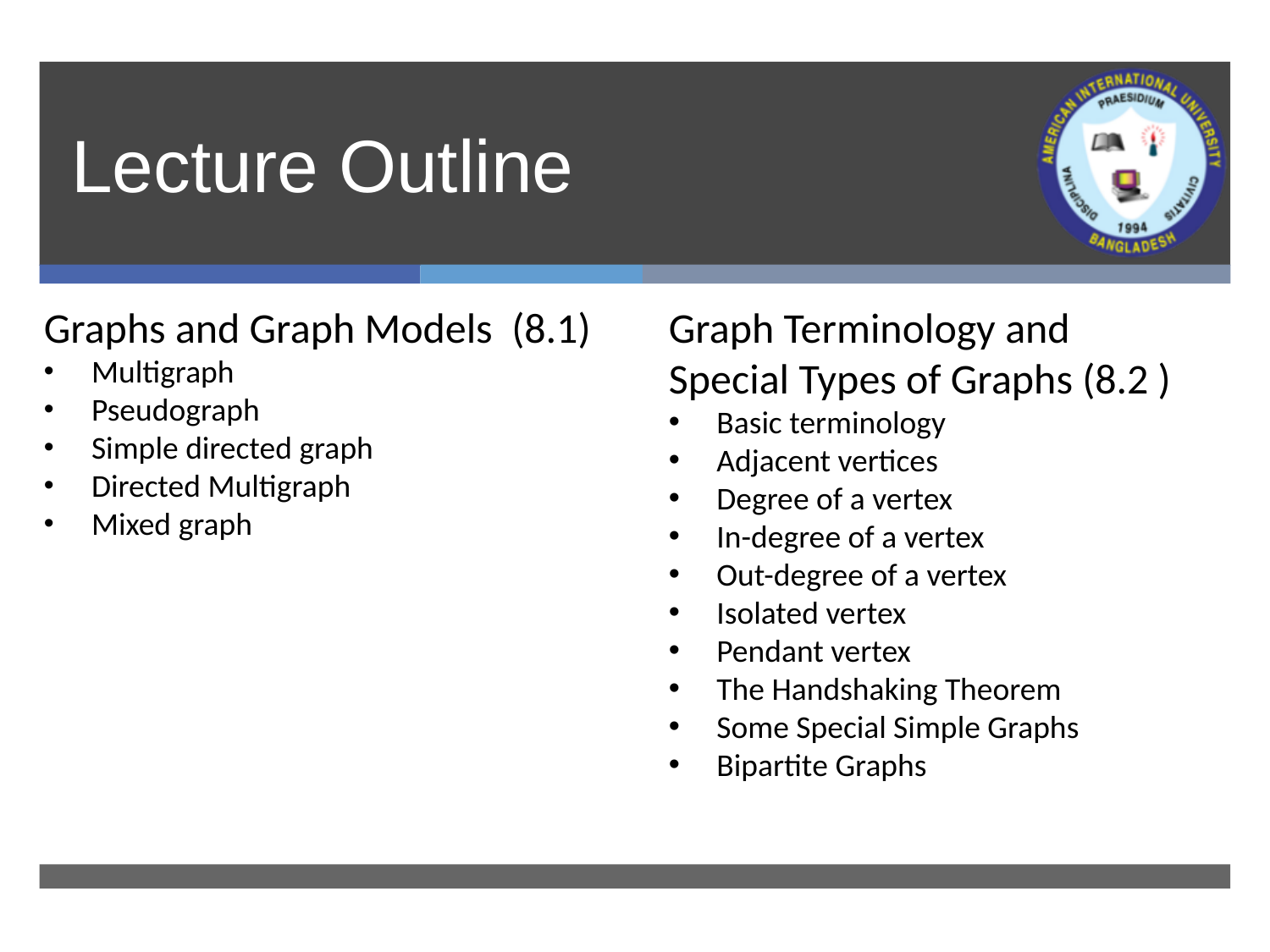

# Lecture Outline
Graph Terminology and Special Types of Graphs (8.2 )
Basic terminology
Adjacent vertices
Degree of a vertex
In-degree of a vertex
Out-degree of a vertex
Isolated vertex
Pendant vertex
The Handshaking Theorem
Some Special Simple Graphs
Bipartite Graphs
Graphs and Graph Models  (8.1)l
Multigraph
Pseudograph
Simple directed graph
Directed Multigraph
Mixed graph